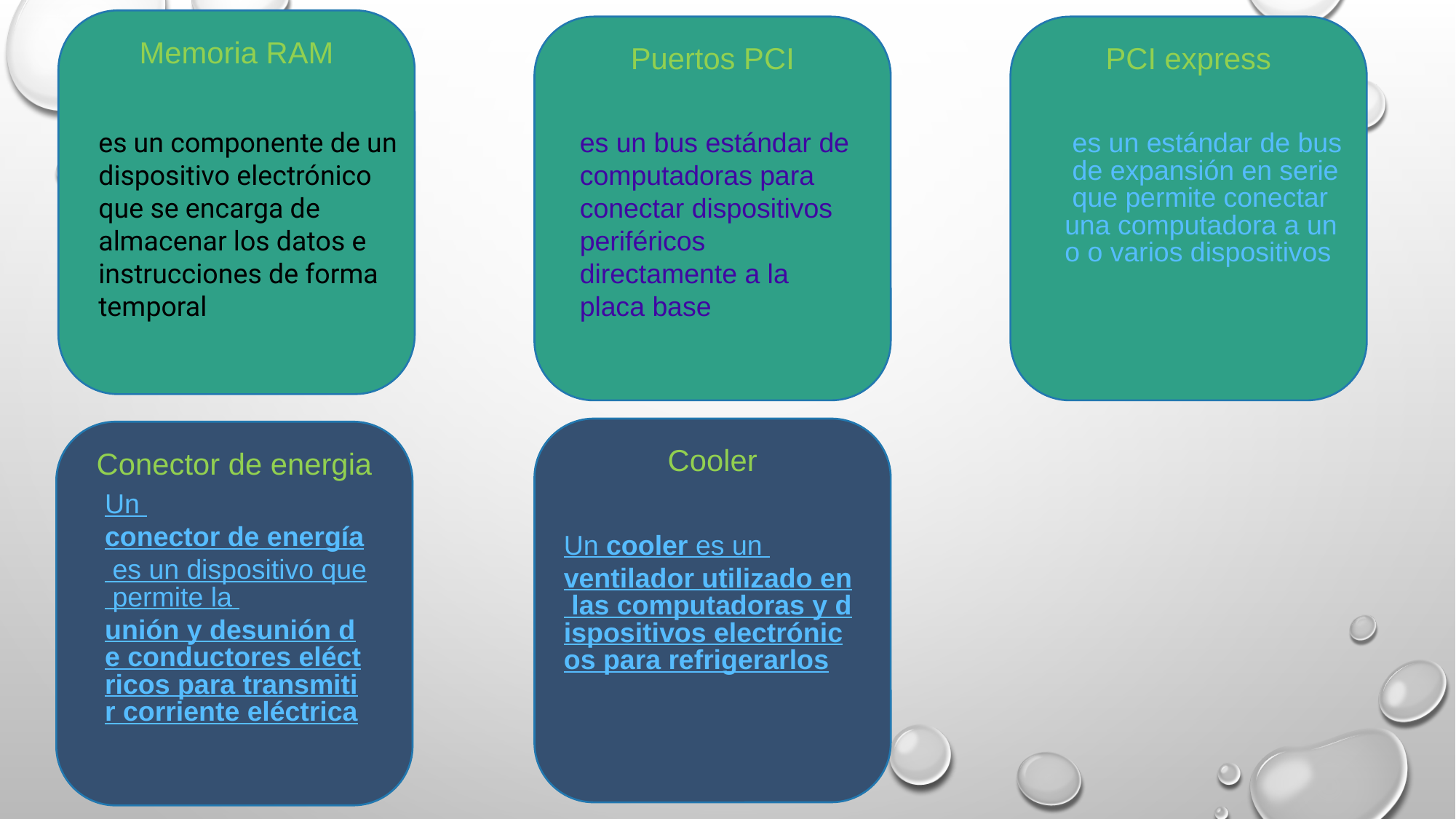

Memoria RAM
Puertos PCI
PCI express
es un componente de un dispositivo electrónico que se encarga de almacenar los datos e instrucciones de forma temporal
es un bus estándar de computadoras para conectar dispositivos periféricos directamente a la placa base
 es un estándar de bus de expansión en serie que permite conectar una computadora a uno o varios dispositivos
Cooler
Conector de energia
Un conector de energía es un dispositivo que permite la unión y desunión de conductores eléctricos para transmitir corriente eléctrica
Un cooler es un ventilador utilizado en las computadoras y dispositivos electrónicos para refrigerarlos